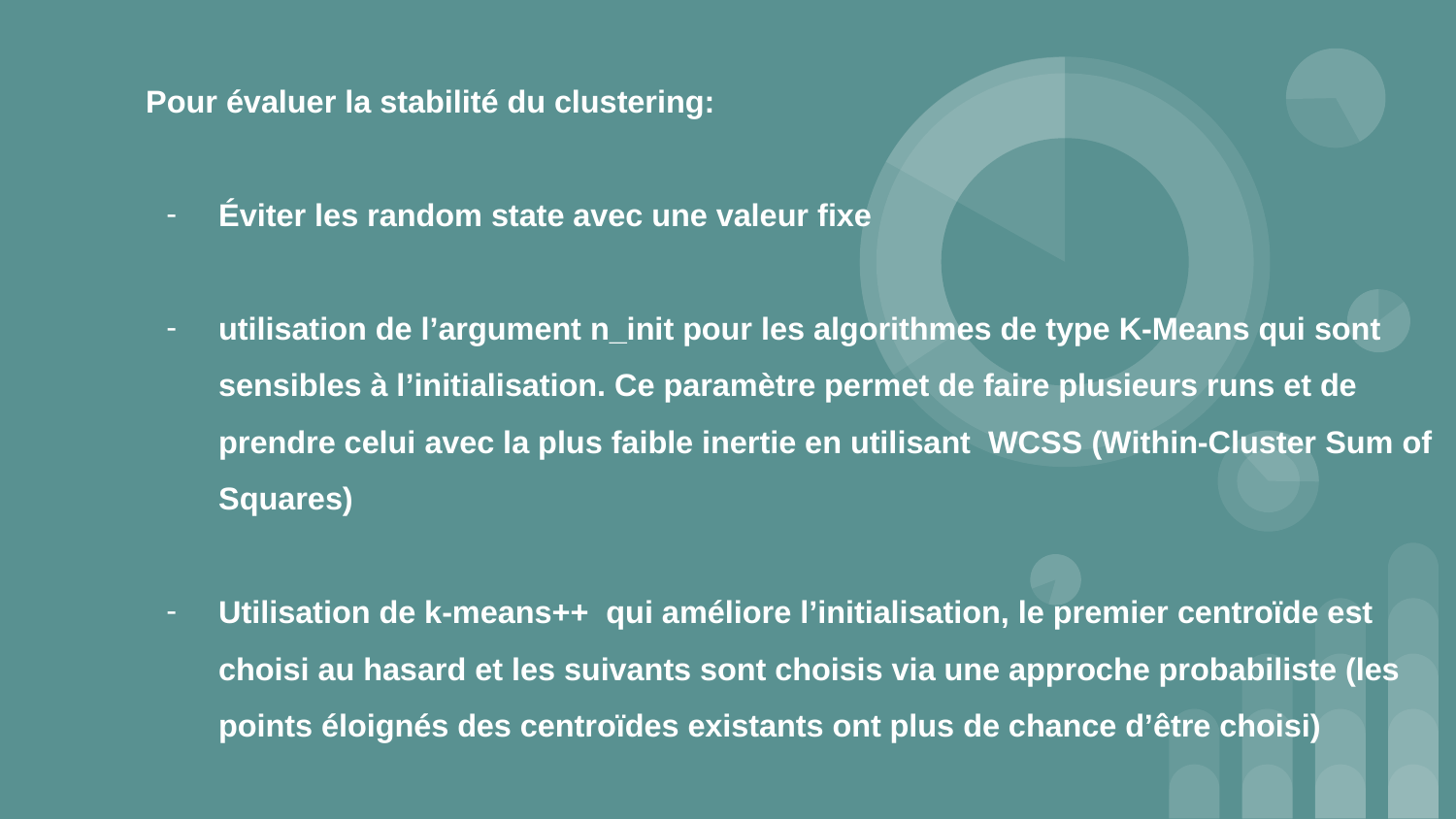

# Pour évaluer la stabilité du clustering:

Éviter les random state avec une valeur fixe

utilisation de l’argument n_init pour les algorithmes de type K-Means qui sont sensibles à l’initialisation. Ce paramètre permet de faire plusieurs runs et de prendre celui avec la plus faible inertie en utilisant  WCSS (Within-Cluster Sum of Squares)

Utilisation de k-means++  qui améliore l’initialisation, le premier centroïde est choisi au hasard et les suivants sont choisis via une approche probabiliste (les points éloignés des centroïdes existants ont plus de chance d’être choisi)